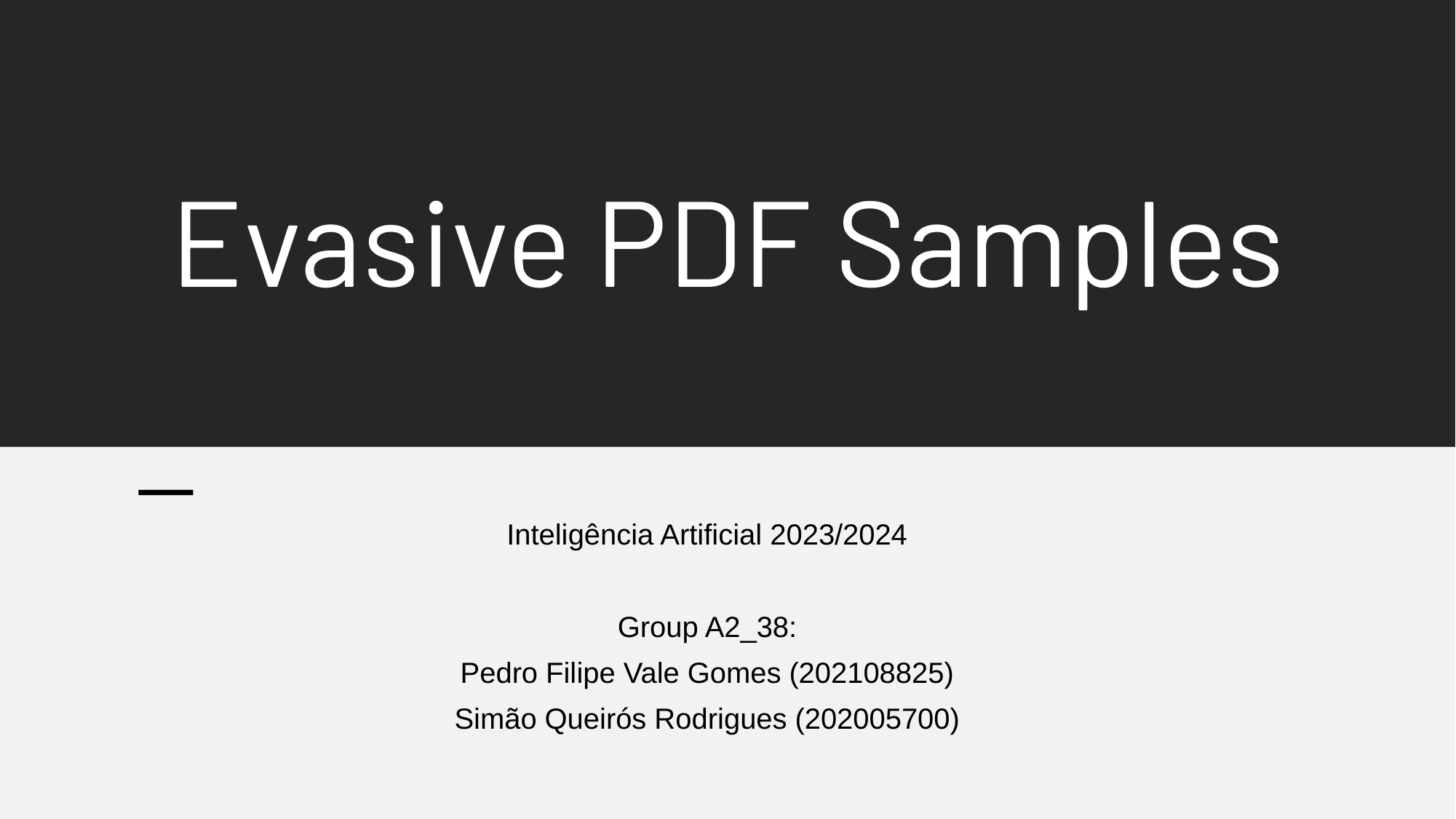

# Evasive PDF Samples

Inteligência Artificial 2023/2024

Group A2_38:
Pedro Filipe Vale Gomes (202108825)
Simão Queirós Rodrigues (202005700)